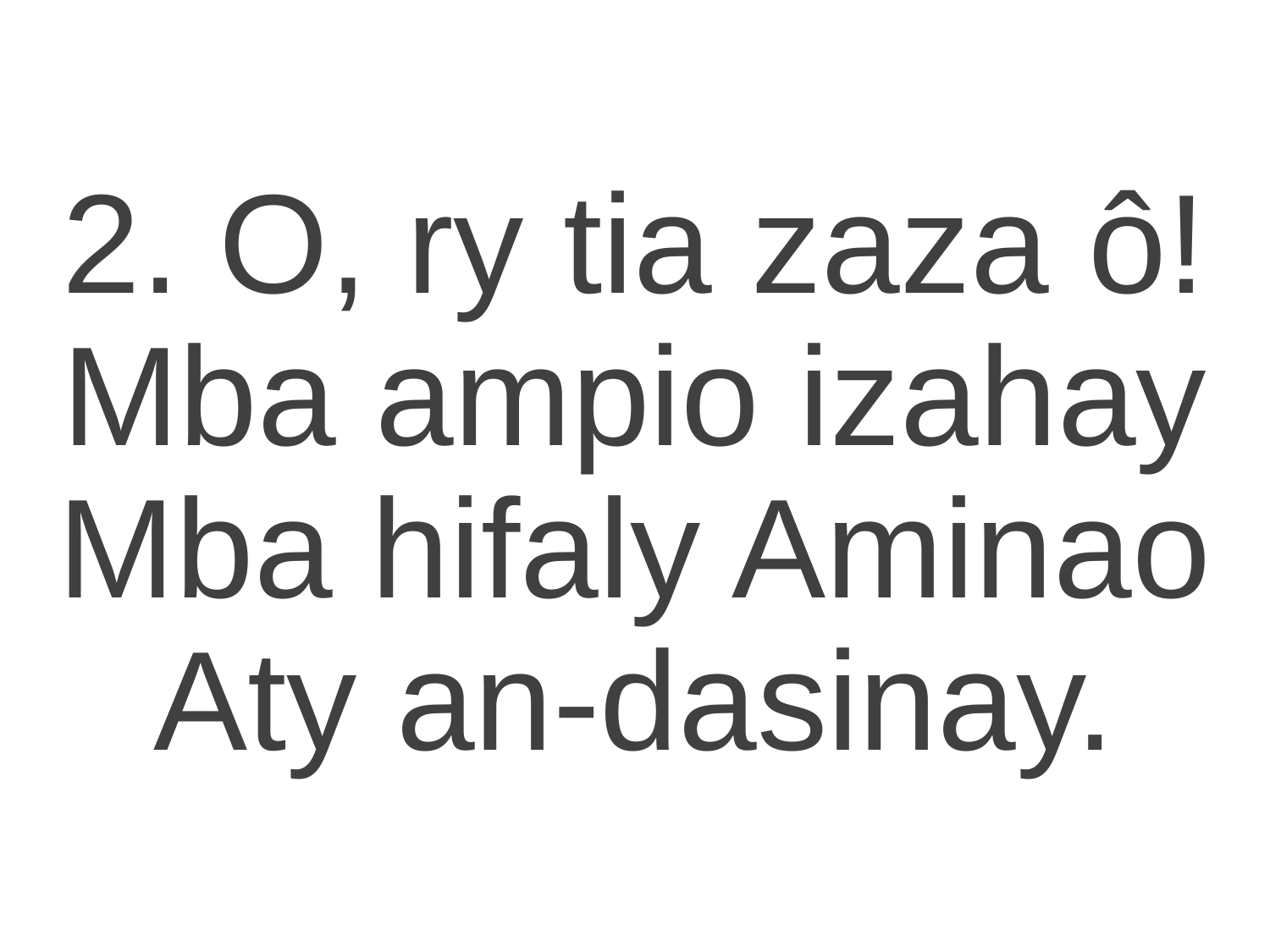

2. O, ry tia zaza ô!
Mba ampio izahay
Mba hifaly Aminao
Aty an-dasinay.